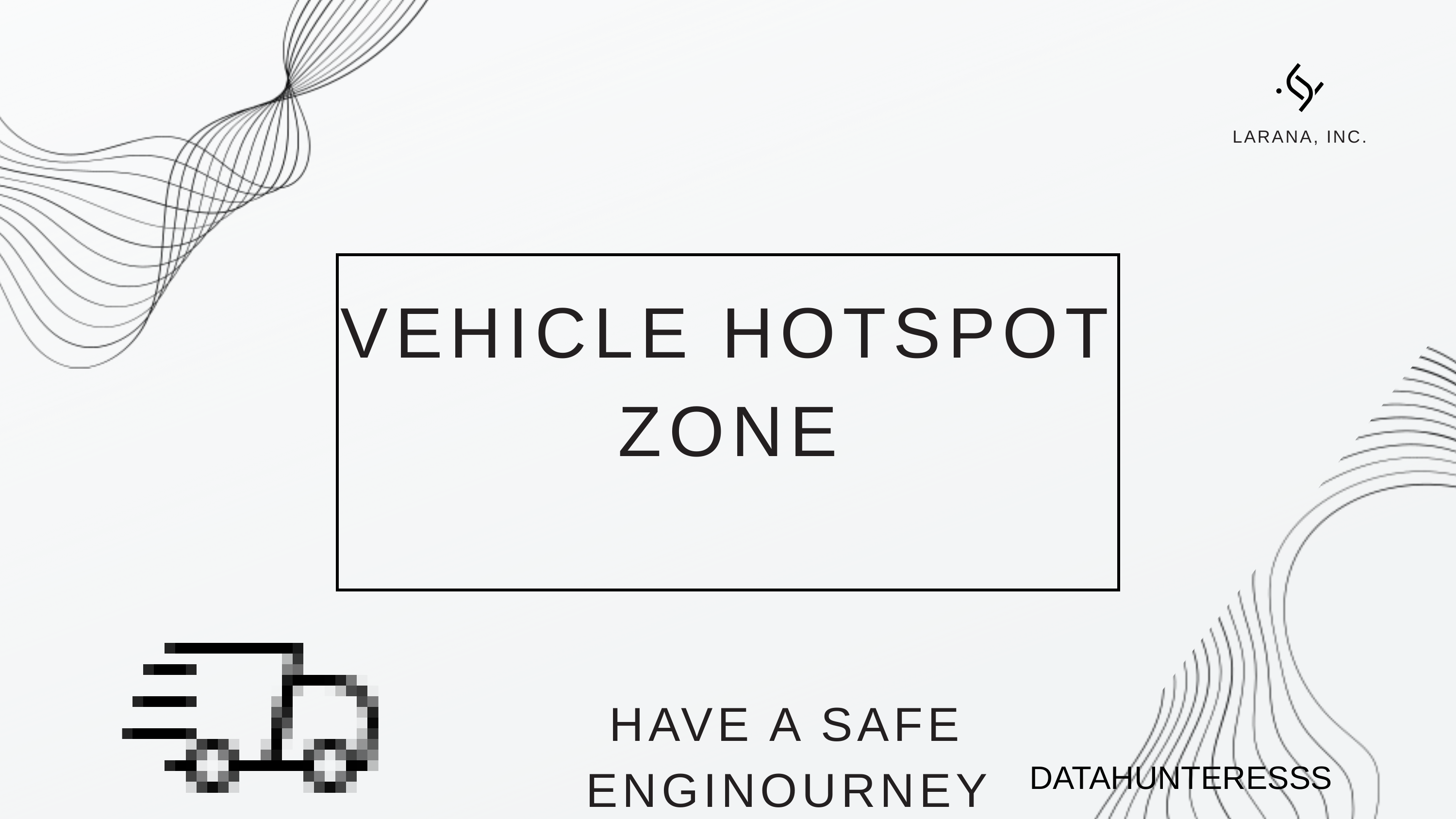

LARANA, INC.

VEHICLE HOTSPOT ZONE

HAVE A SAFE ENGINOURNEY
DATAHUNTERESSS